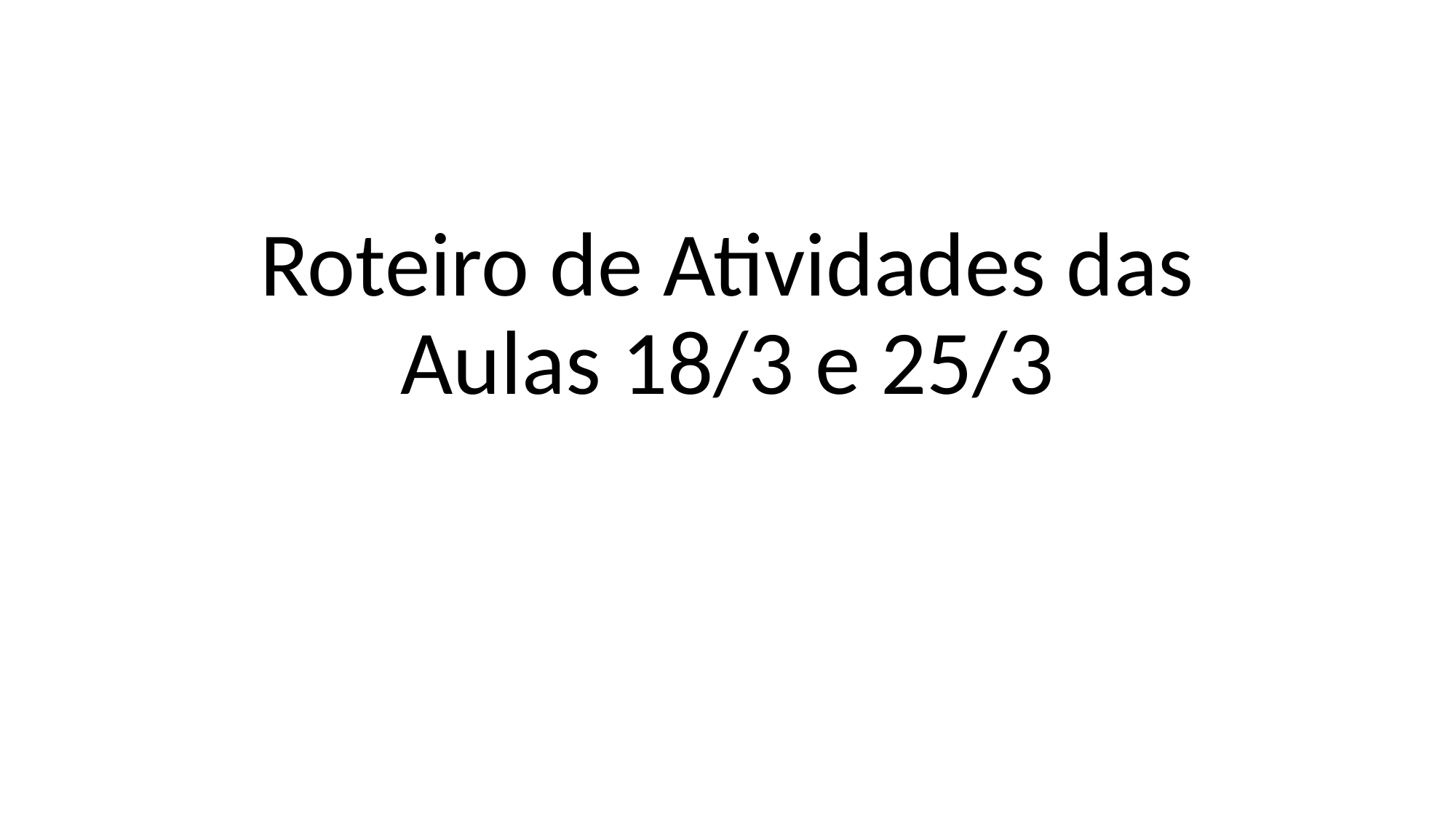

# Roteiro de Atividades das Aulas 18/3 e 25/3